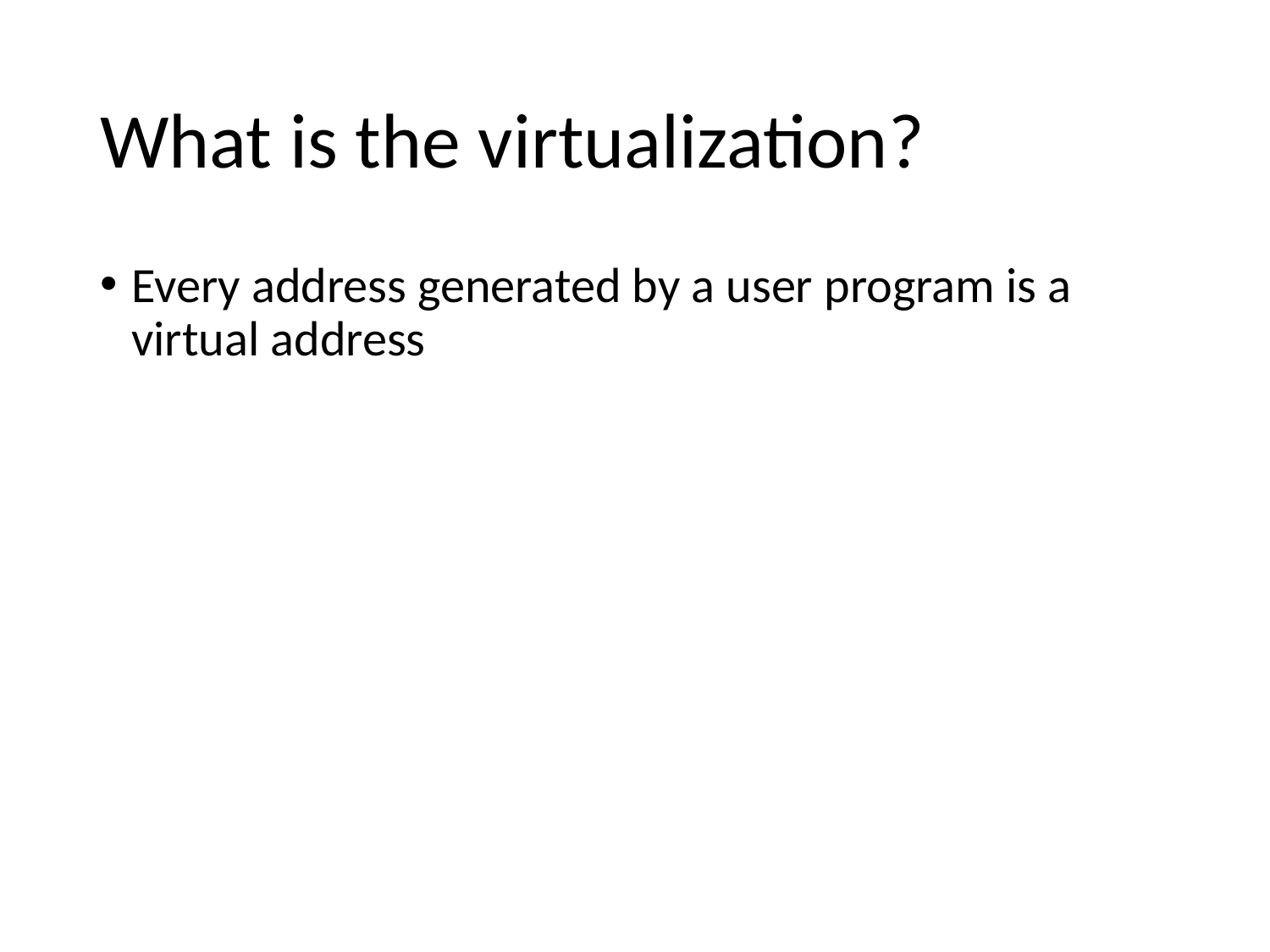

# What is the virtualization?
Every address generated by a user program is a virtual address